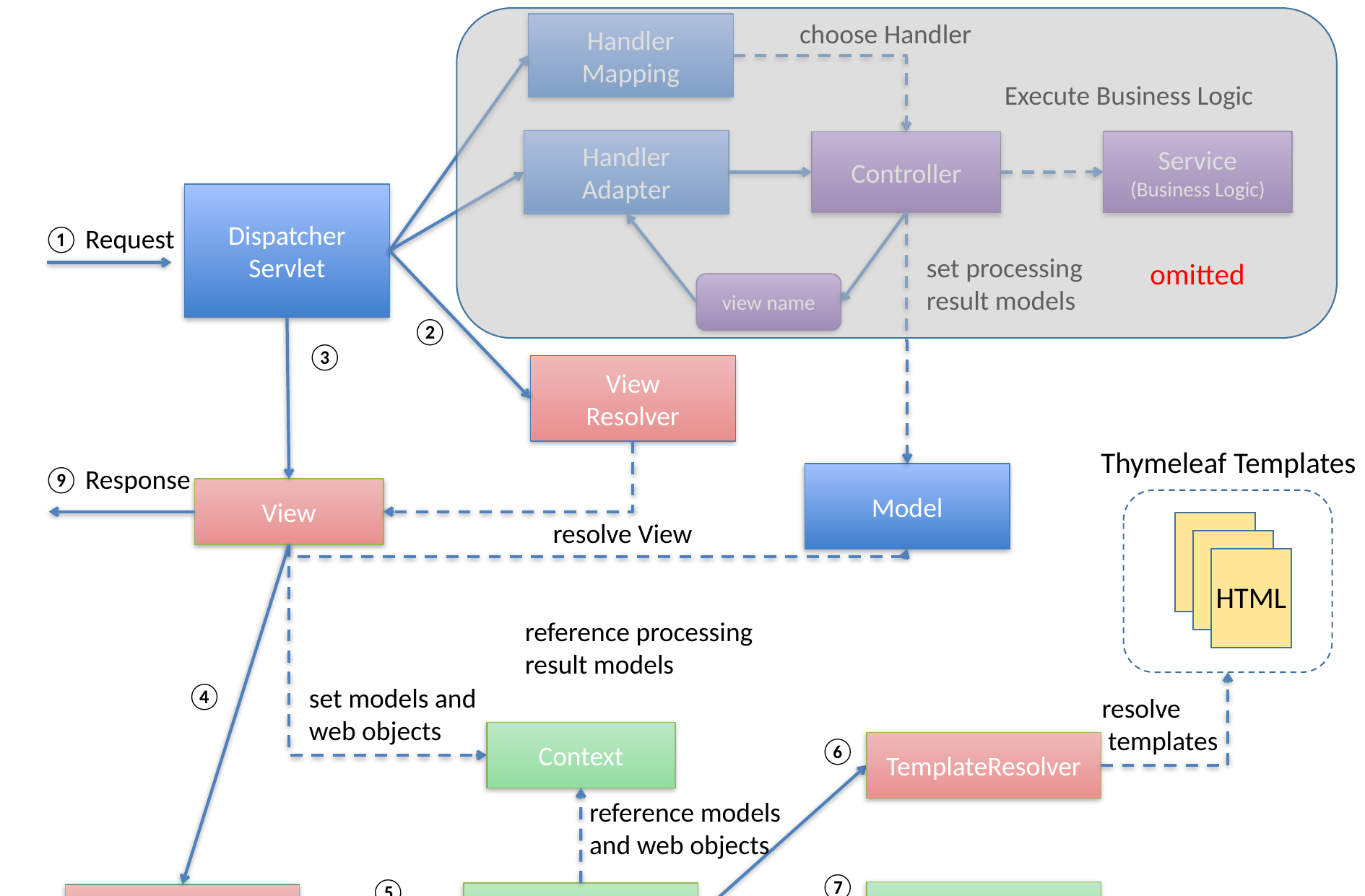

choose Handler
Handler
Mapping
Execute Business Logic
Handler
Adapter
Service
(Business Logic)
Controller
Dispatcher
Servlet
① Request
set processing result models
omitted
view name
②
③
View
Resolver
Thymeleaf Templates
⑨ Response
Model
View

resolve View

HTML
reference processing result models
④
set models and web objects
resolve
 templates
Context
⑥
TemplateResolver
reference models and web objects
⑦
⑤
Cache
TemplateManager
TemplateEngine

⑧
… implemented by developers

TemplateHandler
… provided by Spring

… provided by Thymeleaf

… provided by Thymeleaf  + Spring